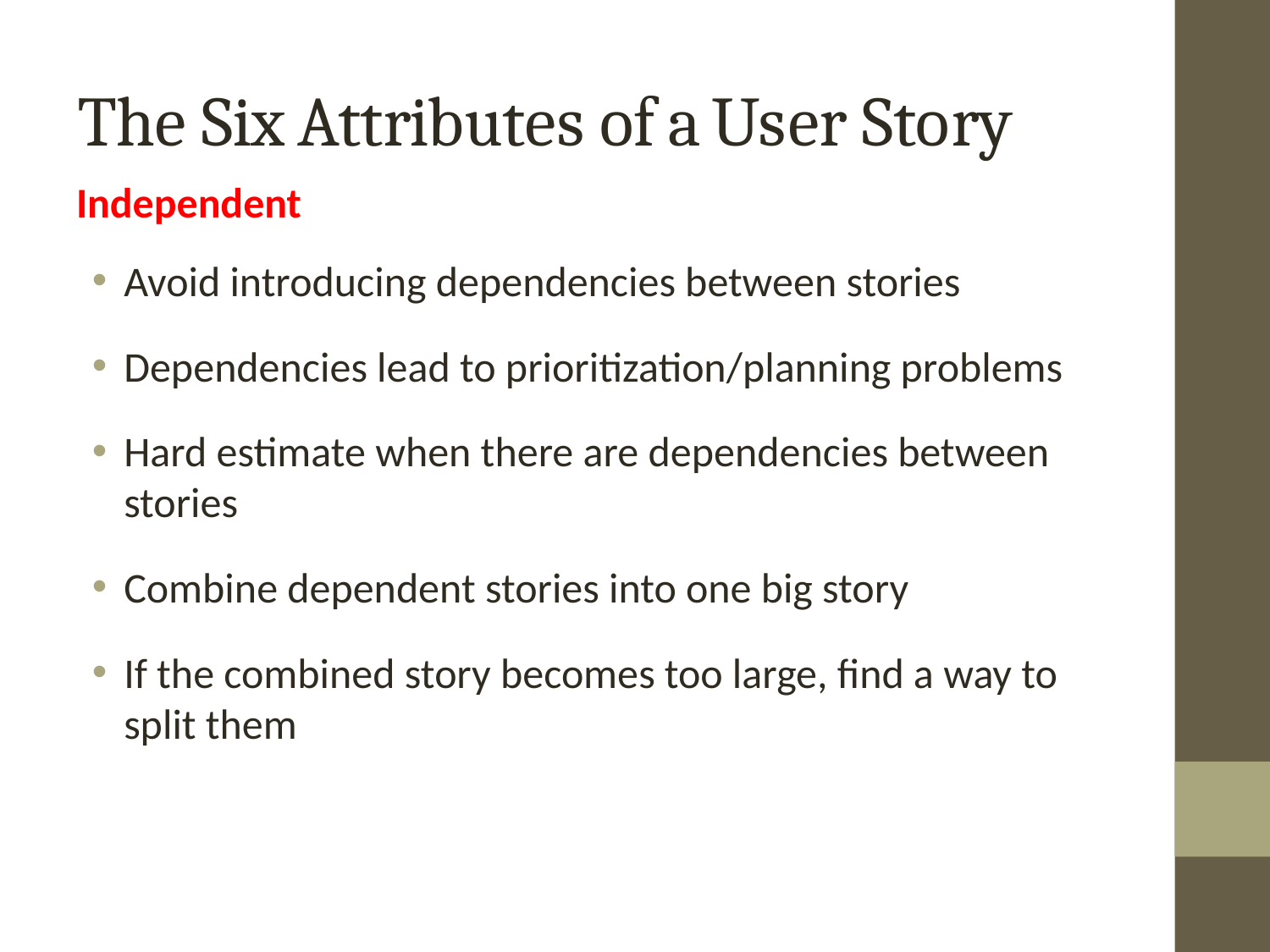

# The Six Attributes of a User Story
Independent

Avoid introducing dependencies between stories

Dependencies lead to prioritization/planning problems

Hard estimate when there are dependencies between stories

Combine dependent stories into one big story

If the combined story becomes too large, find a way to split them